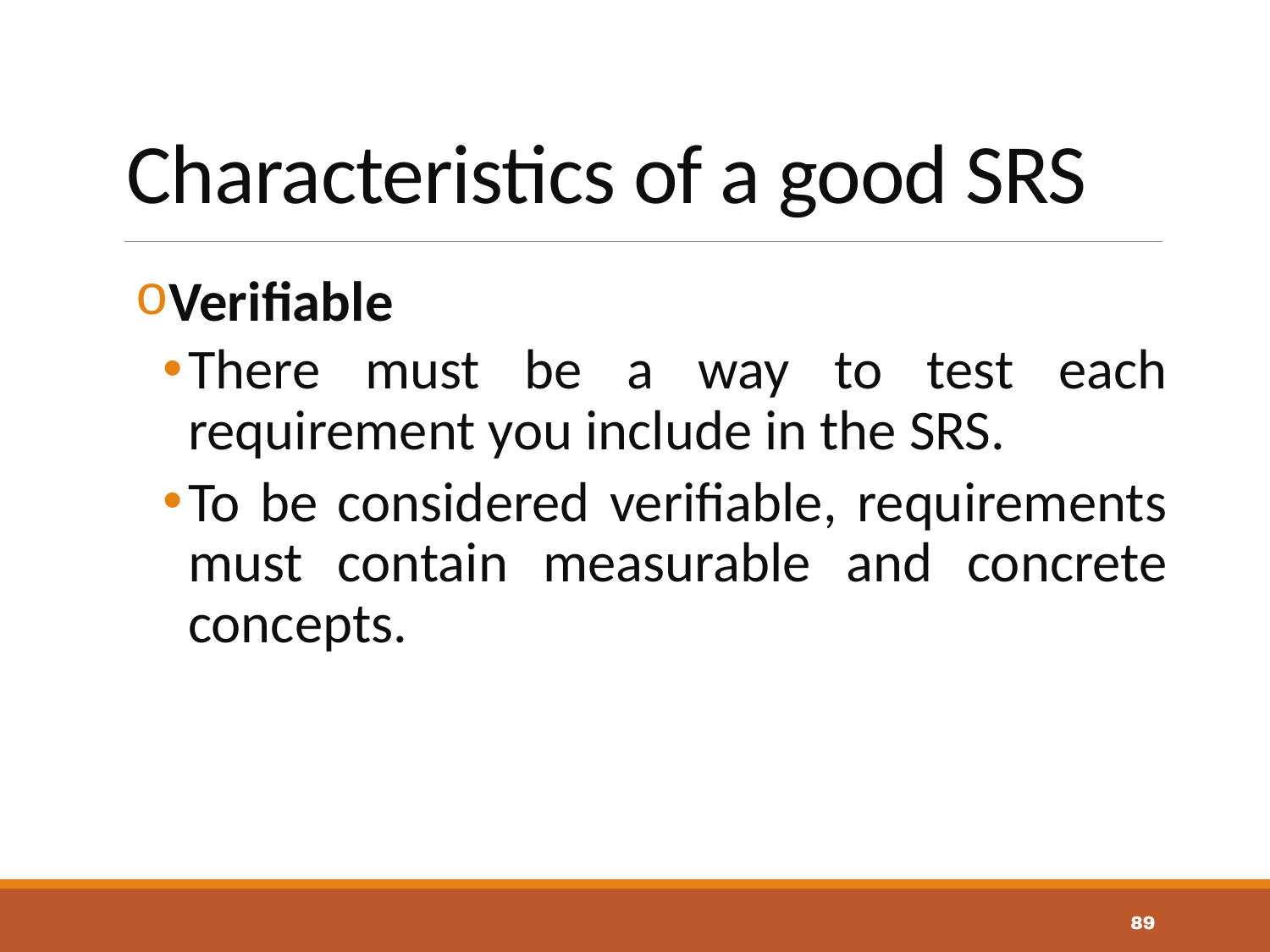

# Characteristics of a good SRS
Verifiable
There must be a way to test each requirement you include in the SRS.
To be considered verifiable, requirements must contain measurable and concrete concepts.
89